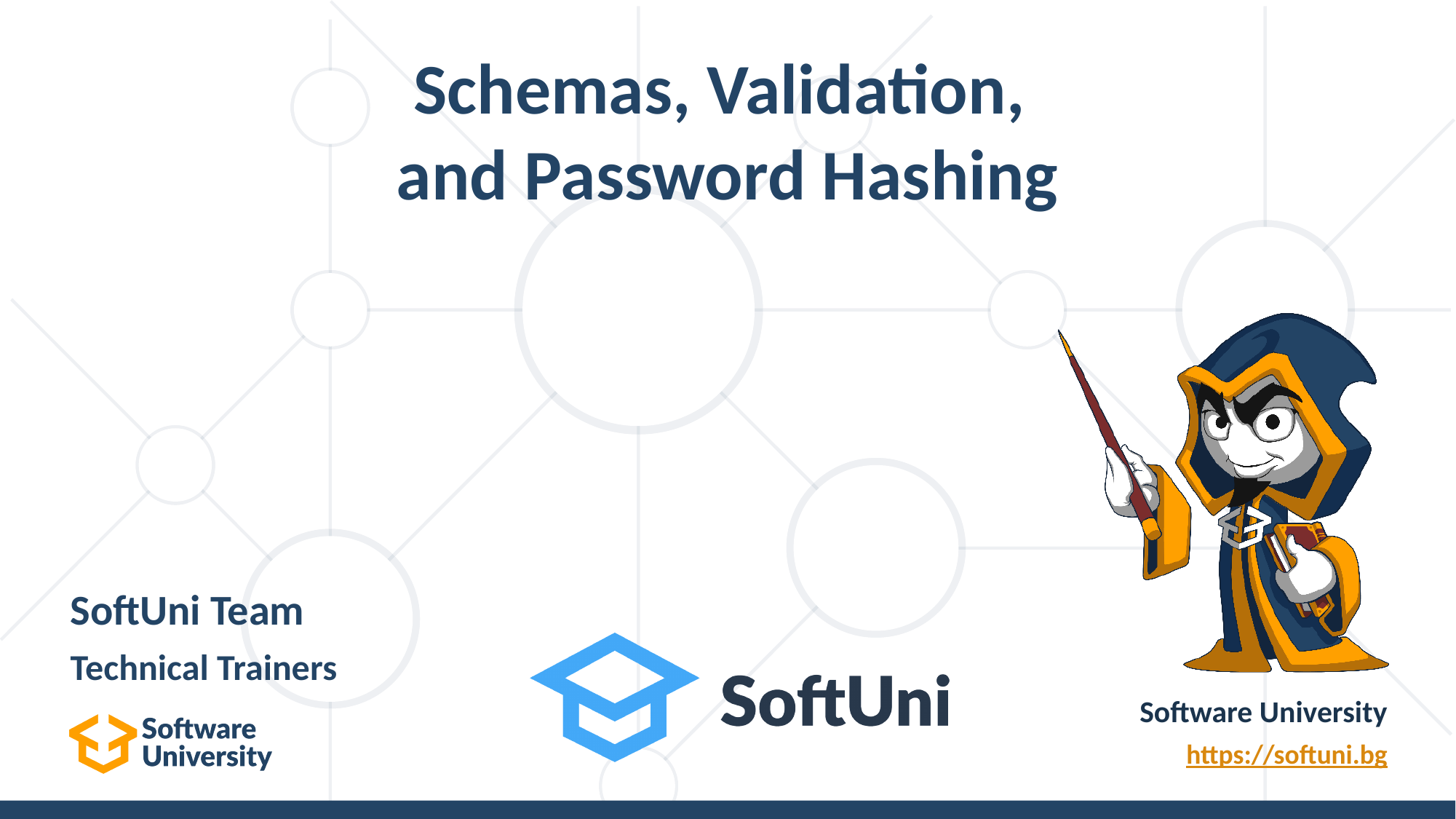

# Schemas, Validation, and Password Hashing
SoftUni Team
Technical Trainers
Software University
https://softuni.bg